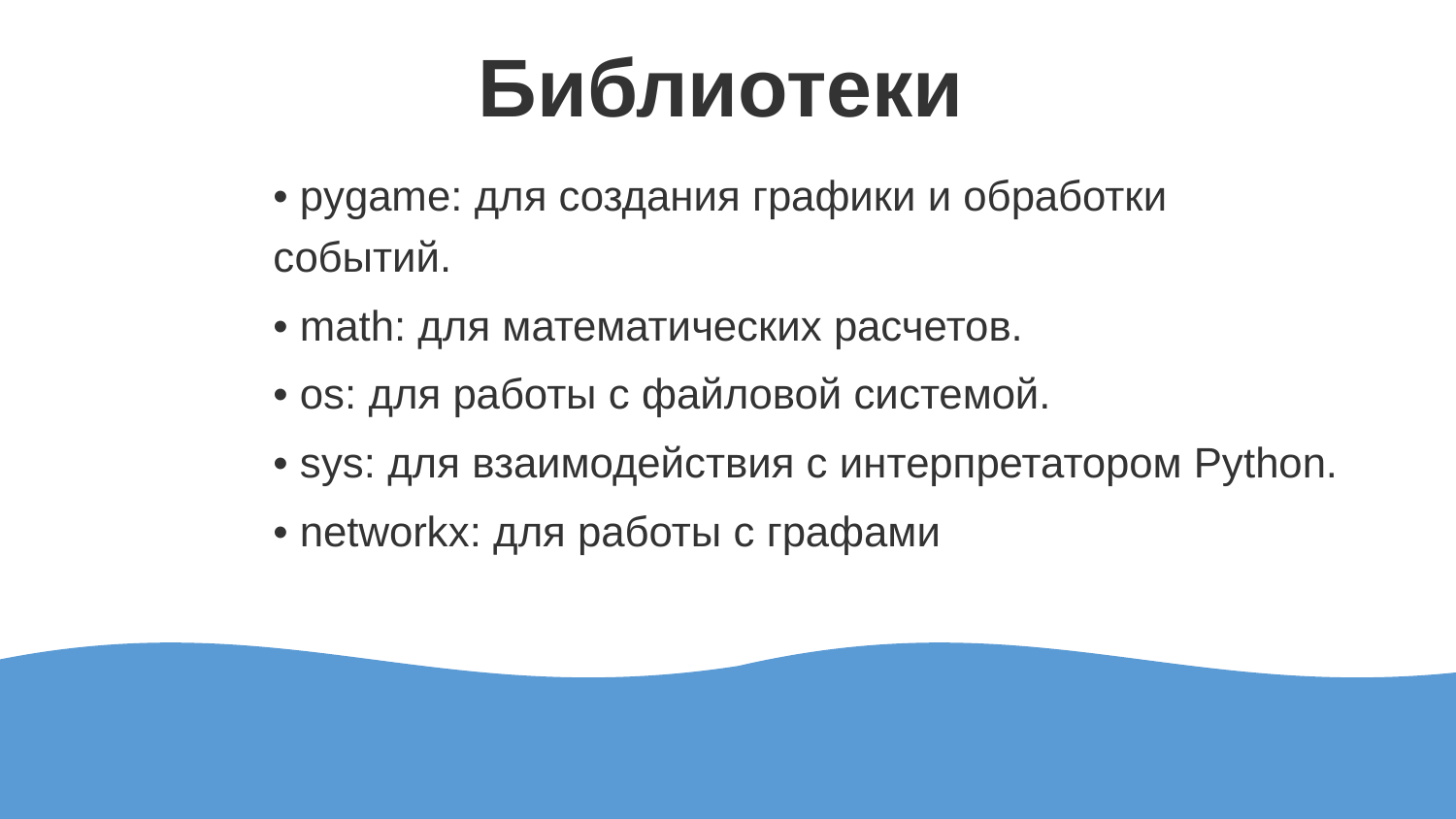

Библиотеки
• pygame: для создания графики и обработки событий.
• math: для математических расчетов.
• os: для работы с файловой системой.
• sys: для взаимодействия с интерпретатором Python.
• networkx: для работы с графами